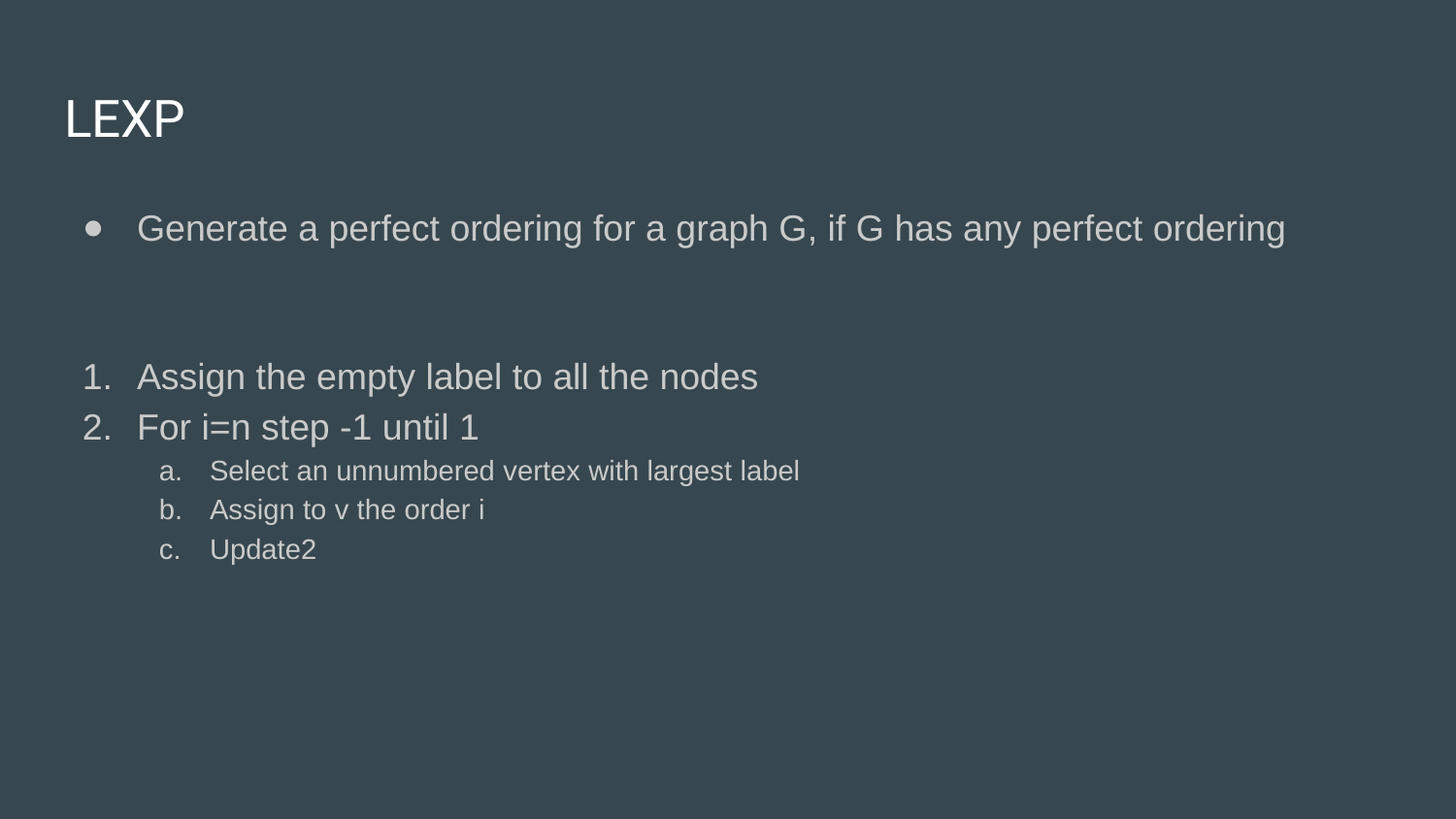

# LEXP
Generate a perfect ordering for a graph G, if G has any perfect ordering

Assign the empty label to all the nodes
For i=n step -1 until 1
Select an unnumbered vertex with largest label
Assign to v the order i
Update2